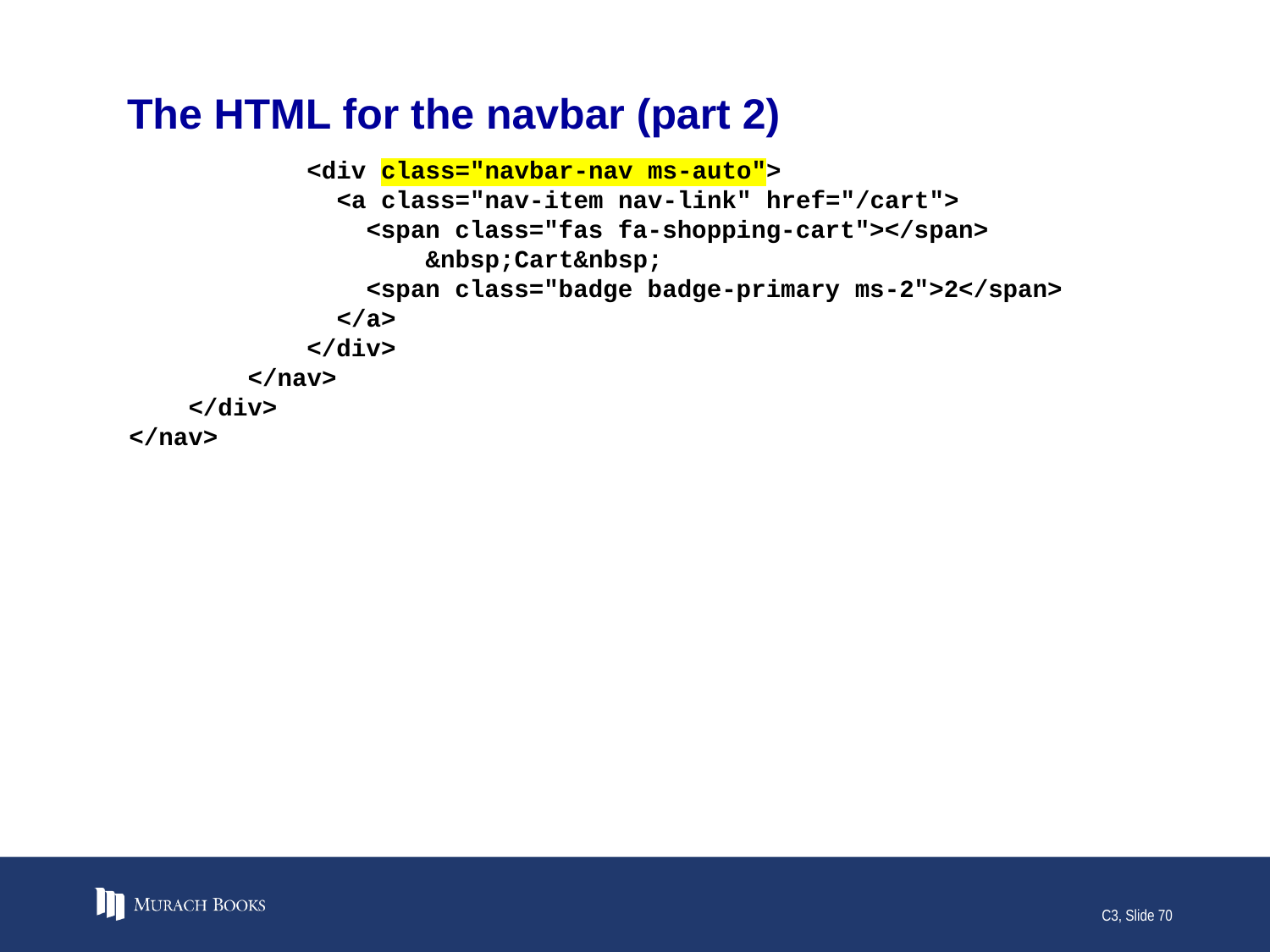

# The HTML for the navbar (part 2)
            <div class="navbar-nav ms-auto">
              <a class="nav-item nav-link" href="/cart">
                <span class="fas fa-shopping-cart"></span>
                    &nbsp;Cart&nbsp;
                <span class="badge badge-primary ms-2">2</span>
              </a>
            </div>
        </nav>
    </div>
</nav>

C3, Slide 70